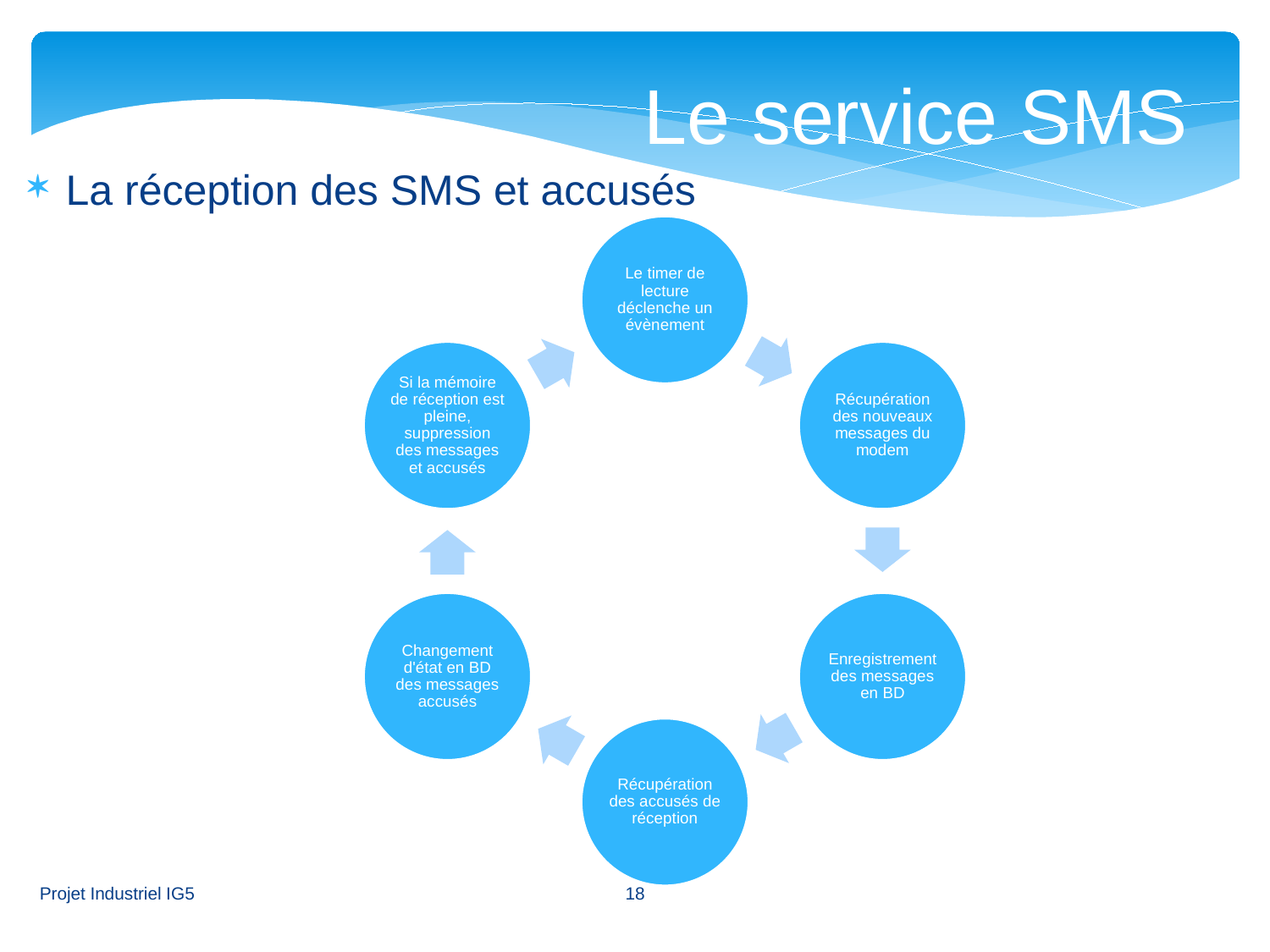

Le service SMS
La réception des SMS et accusés
Le timer de lecture déclenche un évènement

Récupération des nouveaux messages du modem

Enregistrement des messages en BD

Récupération des accusés de réception

Changement d'état en BD des messages accusés

Si la mémoire de réception est pleine, suppression des messages et accusés

18
Projet Industriel IG5